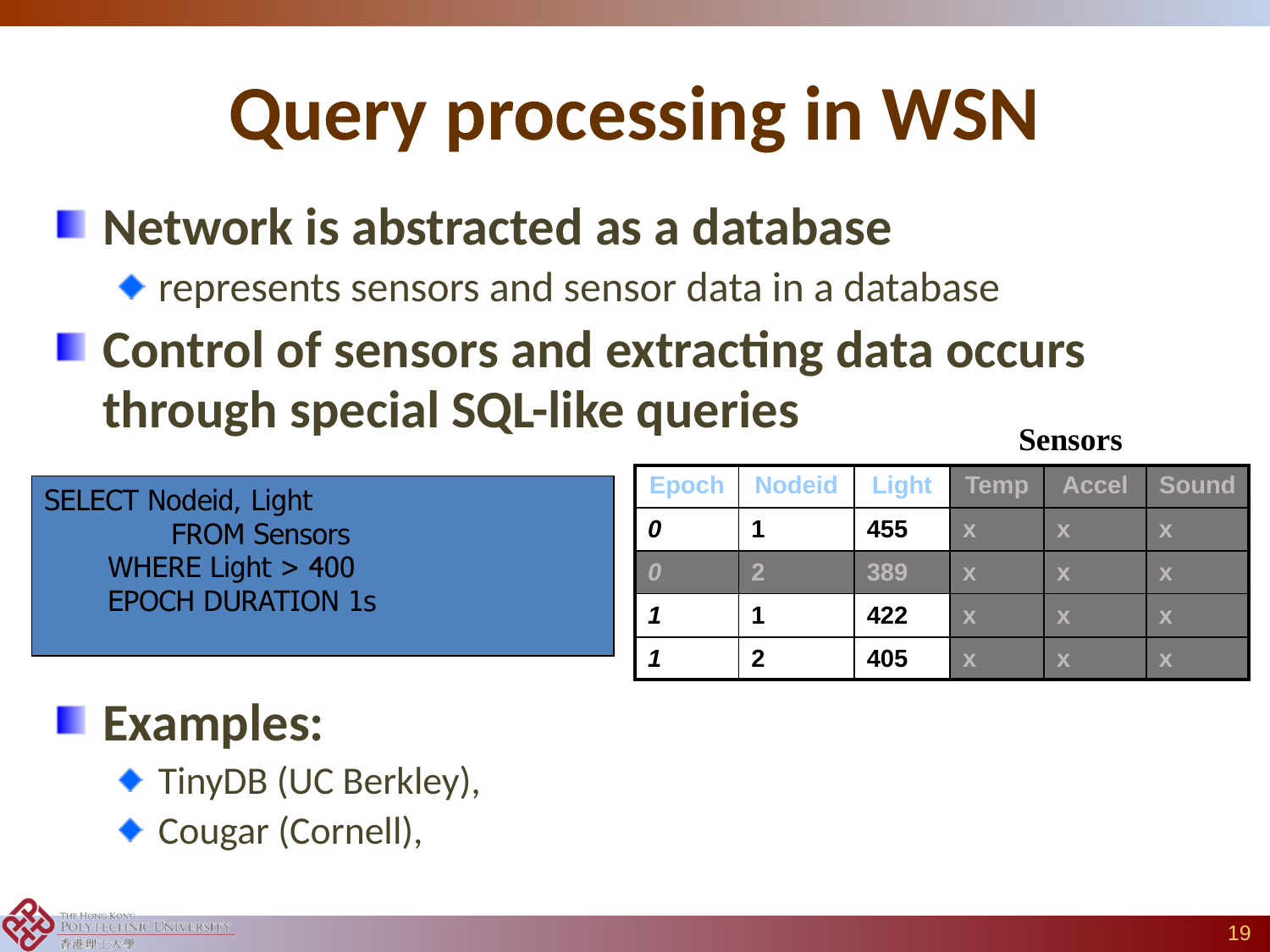

# Query processing in WSN
Network is abstracted as a database
represents sensors and sensor data in a database
Control of sensors and extracting data occurs through special SQL-like queries

Examples:
TinyDB (UC Berkley),
Cougar (Cornell),
Sensors
| Epoch | Nodeid | Light | Temp | Accel | Sound |
| --- | --- | --- | --- | --- | --- |
| 0 | 1 | 455 | x | x | x |
| 0 | 2 | 389 | x | x | x |
| 1 | 1 | 422 | x | x | x |
| 1 | 2 | 405 | x | x | x |
SELECT Nodeid, Light
	FROM Sensors
WHERE Light > 400
EPOCH DURATION 1s